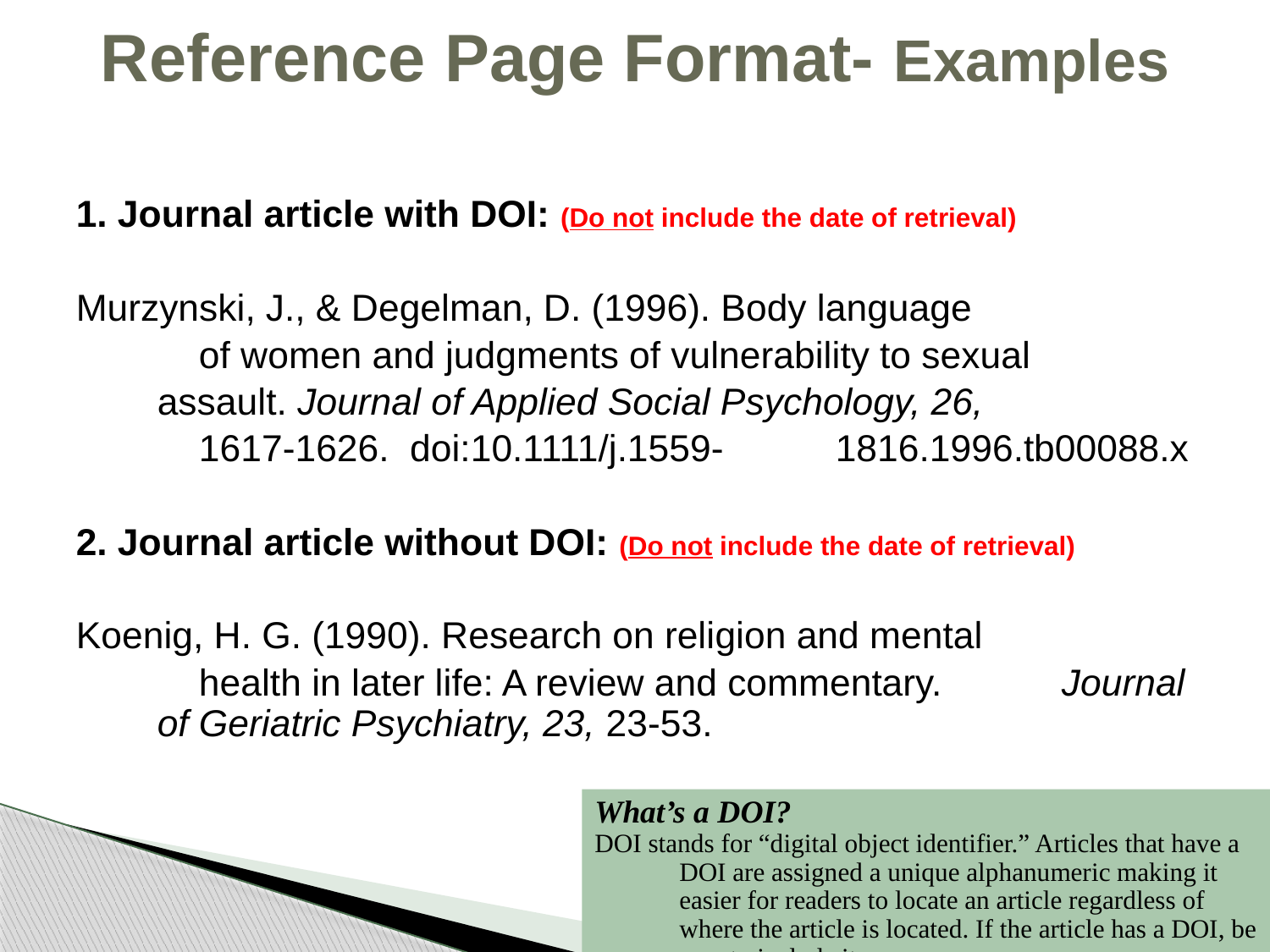

# Reference Page Format- Examples

1. Journal article with DOI: (Do not include the date of retrieval)

Murzynski, J., & Degelman, D. (1996). Body language
	    of women and judgments of vulnerability to sexual
		assault. Journal of Applied Social Psychology, 26,
	    1617-1626.  doi:10.1111/j.1559-	1816.1996.tb00088.x

2. Journal article without DOI: (Do not include the date of retrieval)

Koenig, H. G. (1990). Research on religion and mental
	    health in later life: A review and commentary. 	Journal of Geriatric Psychiatry, 23, 23-53.

What’s a DOI?
DOI stands for “digital object identifier.” Articles that have a DOI are assigned a unique alphanumeric making it easier for readers to locate an article regardless of where the article is located. If the article has a DOI, be sure to include it.